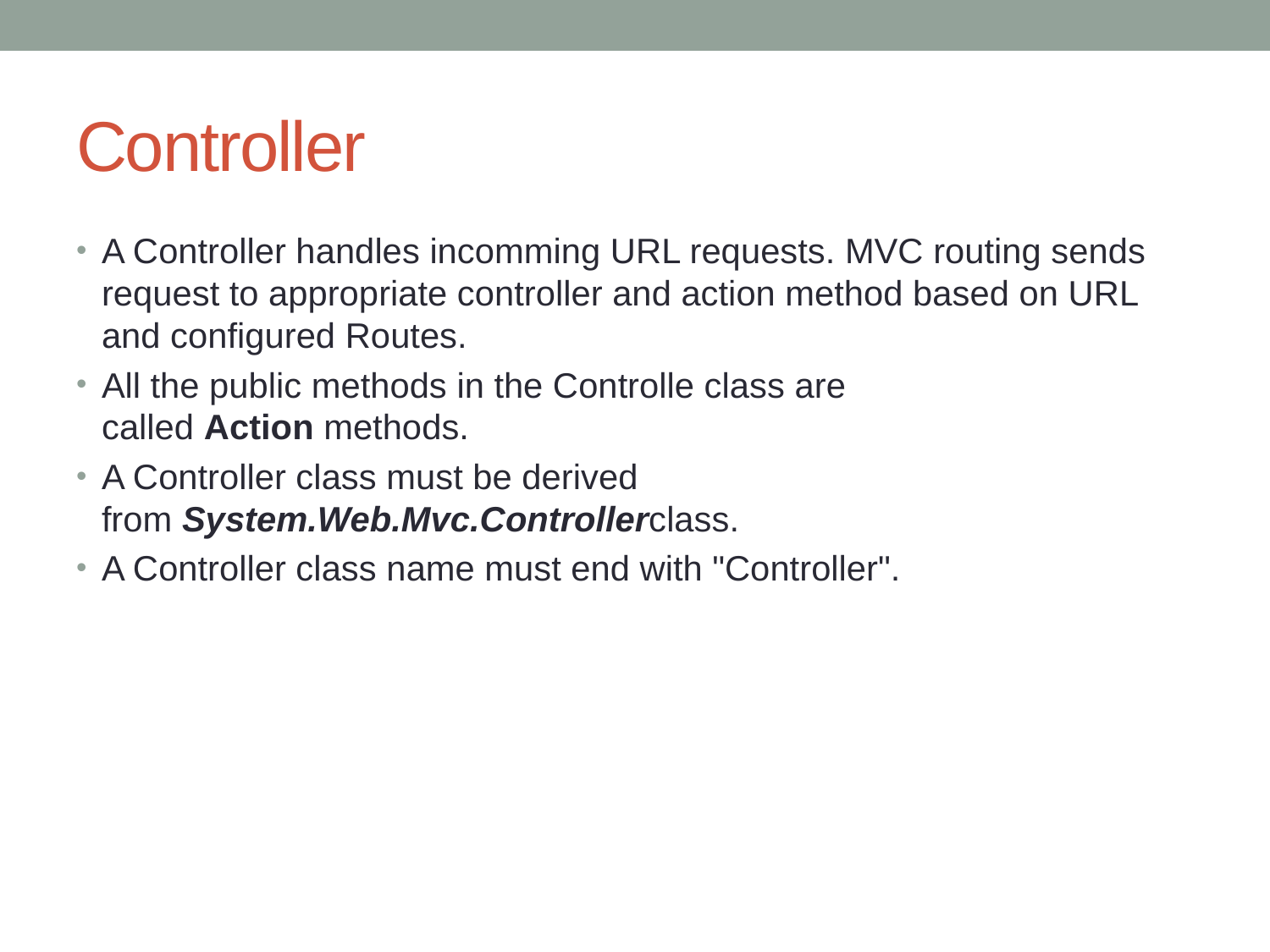

# Controller
A Controller handles incomming URL requests. MVC routing sends request to appropriate controller and action method based on URL and configured Routes.
All the public methods in the Controlle class are called Action methods.
A Controller class must be derived from System.Web.Mvc.Controllerclass.
A Controller class name must end with "Controller".